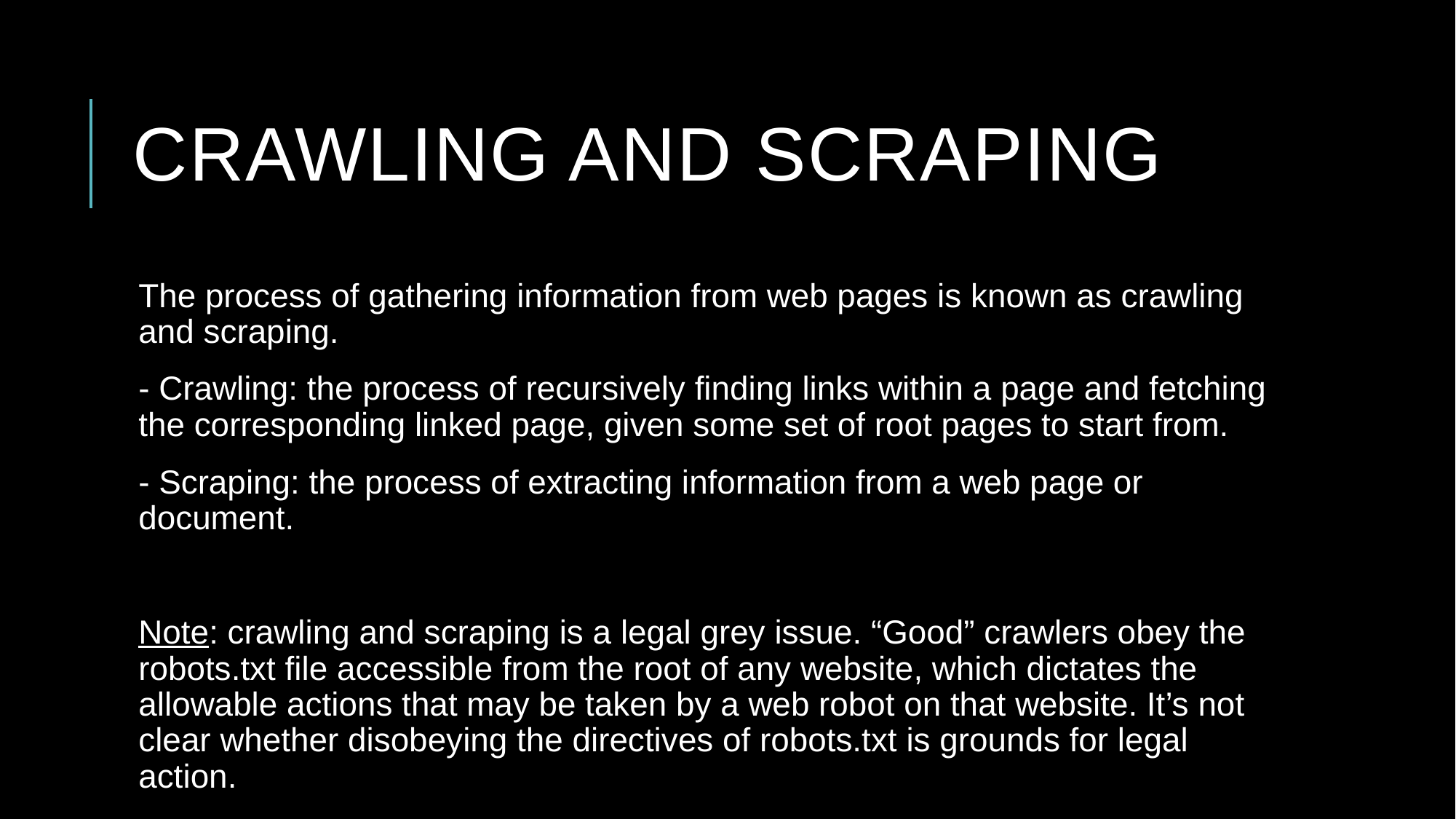

# Crawling and Scraping
The process of gathering information from web pages is known as crawling and scraping.
- Crawling: the process of recursively finding links within a page and fetching the corresponding linked page, given some set of root pages to start from.
- Scraping: the process of extracting information from a web page or document.

Note: crawling and scraping is a legal grey issue. “Good” crawlers obey the robots.txt file accessible from the root of any website, which dictates the allowable actions that may be taken by a web robot on that website. It’s not clear whether disobeying the directives of robots.txt is grounds for legal action.